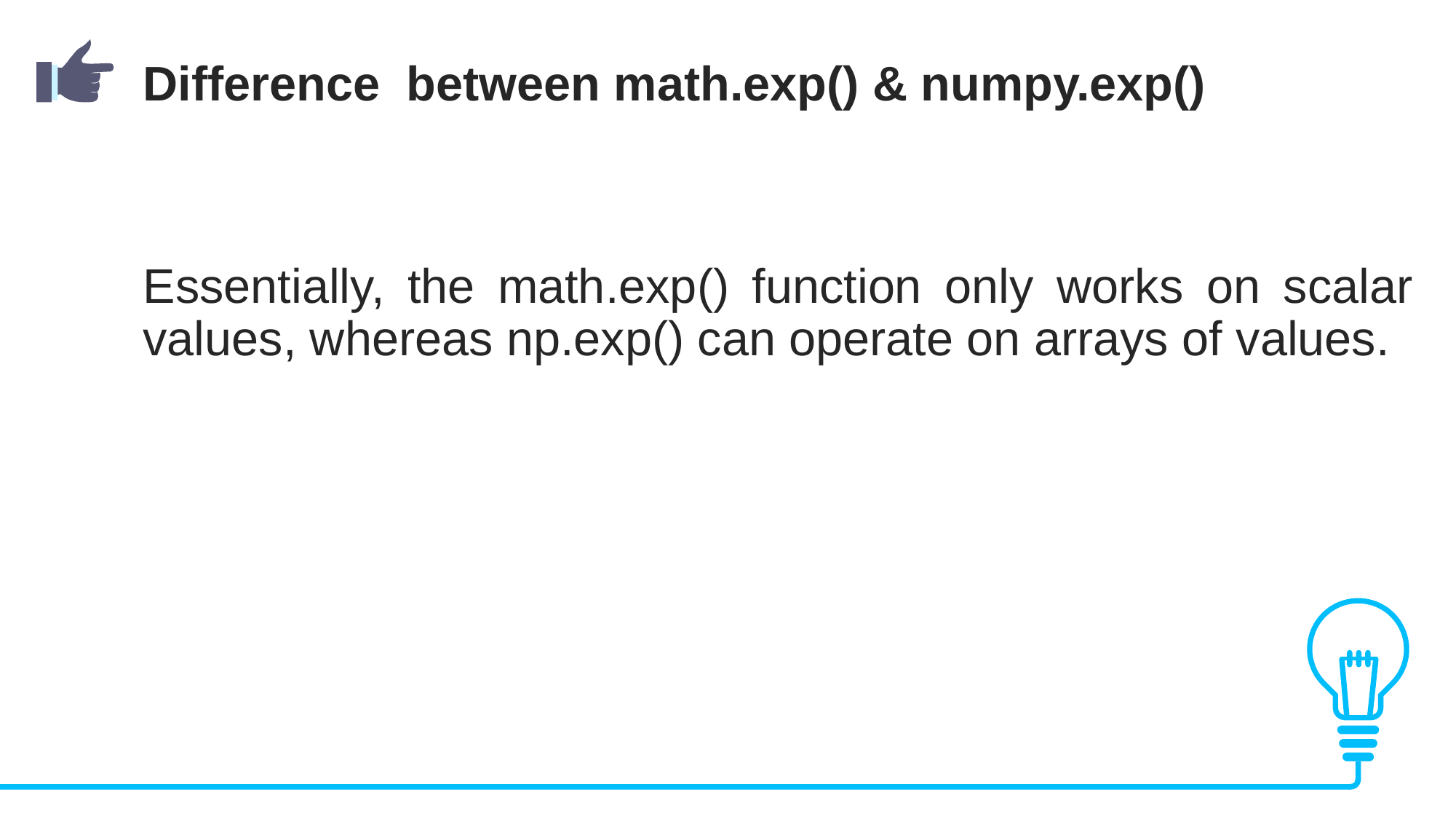

Difference  between math.exp() & numpy.exp()

Essentially, the math.exp() function only works on scalar values, whereas np.exp() can operate on arrays of values.